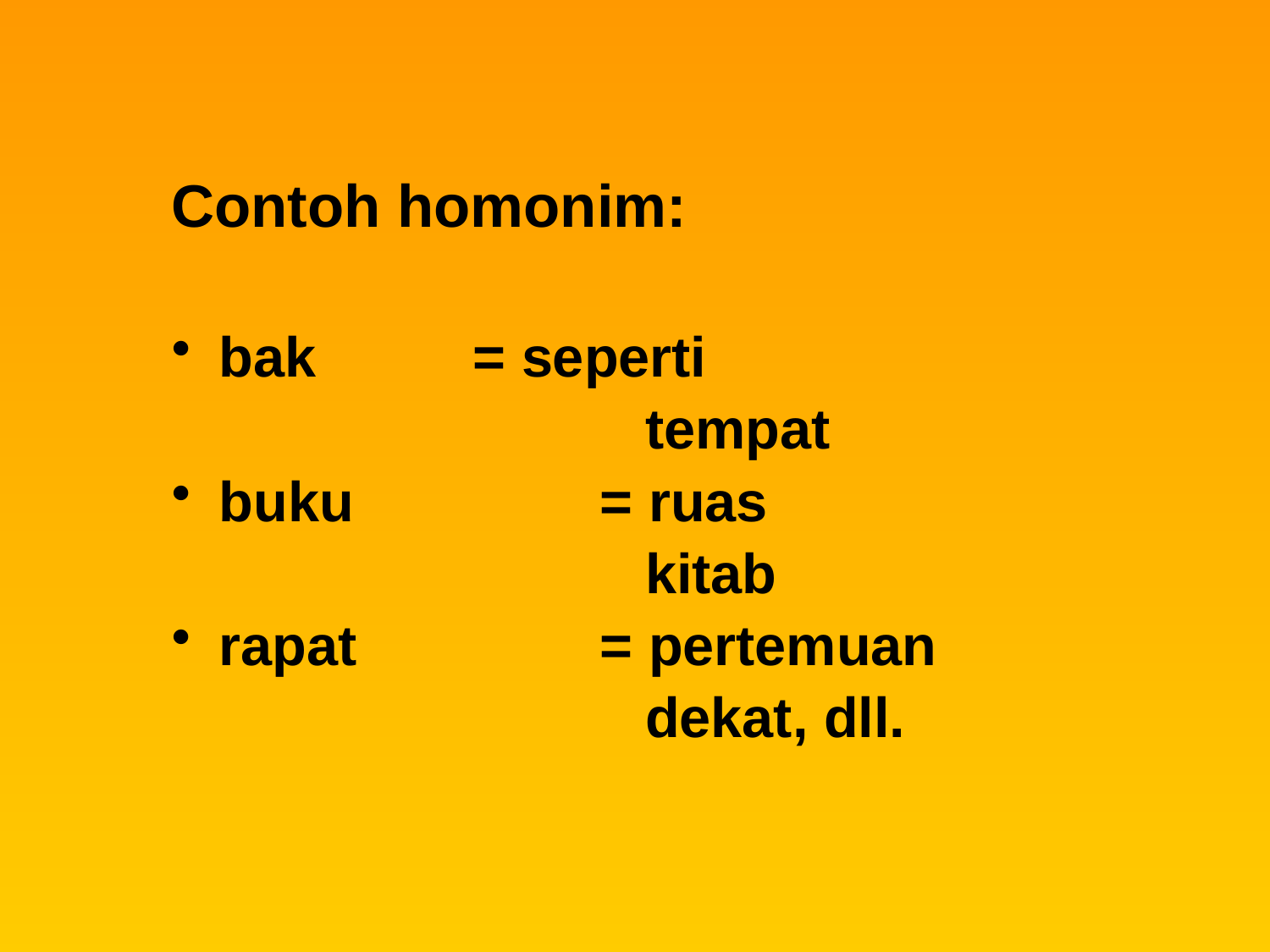

Contoh homonim:

bak		= seperti
		   	           tempat
buku		= ruas
		   	           kitab
rapat		= pertemuan
		   	           dekat, dll.